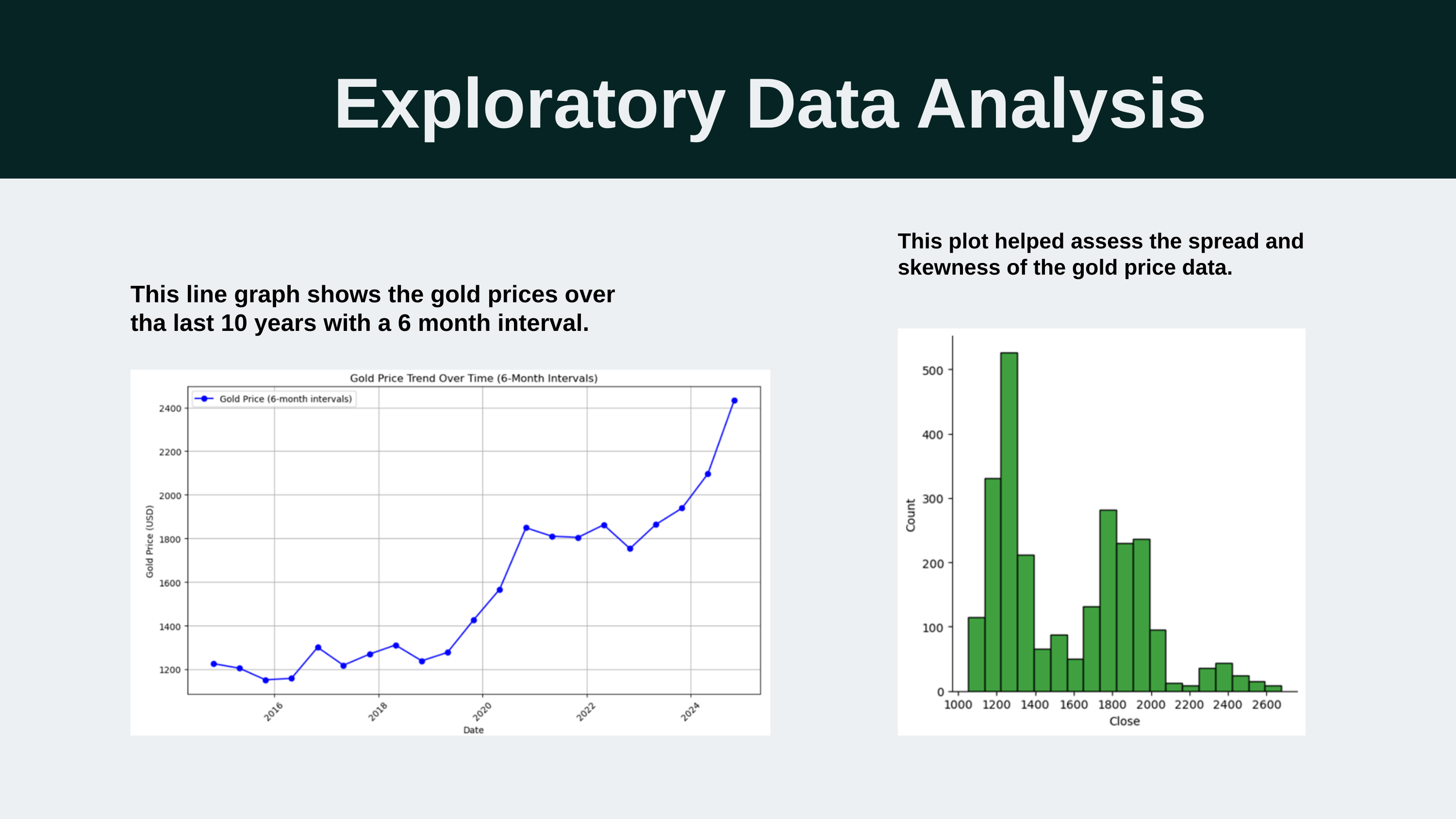

Exploratory Data Analysis
This plot helped assess the spread and skewness of the gold price data.
This line graph shows the gold prices over tha last 10 years with a 6 month interval.